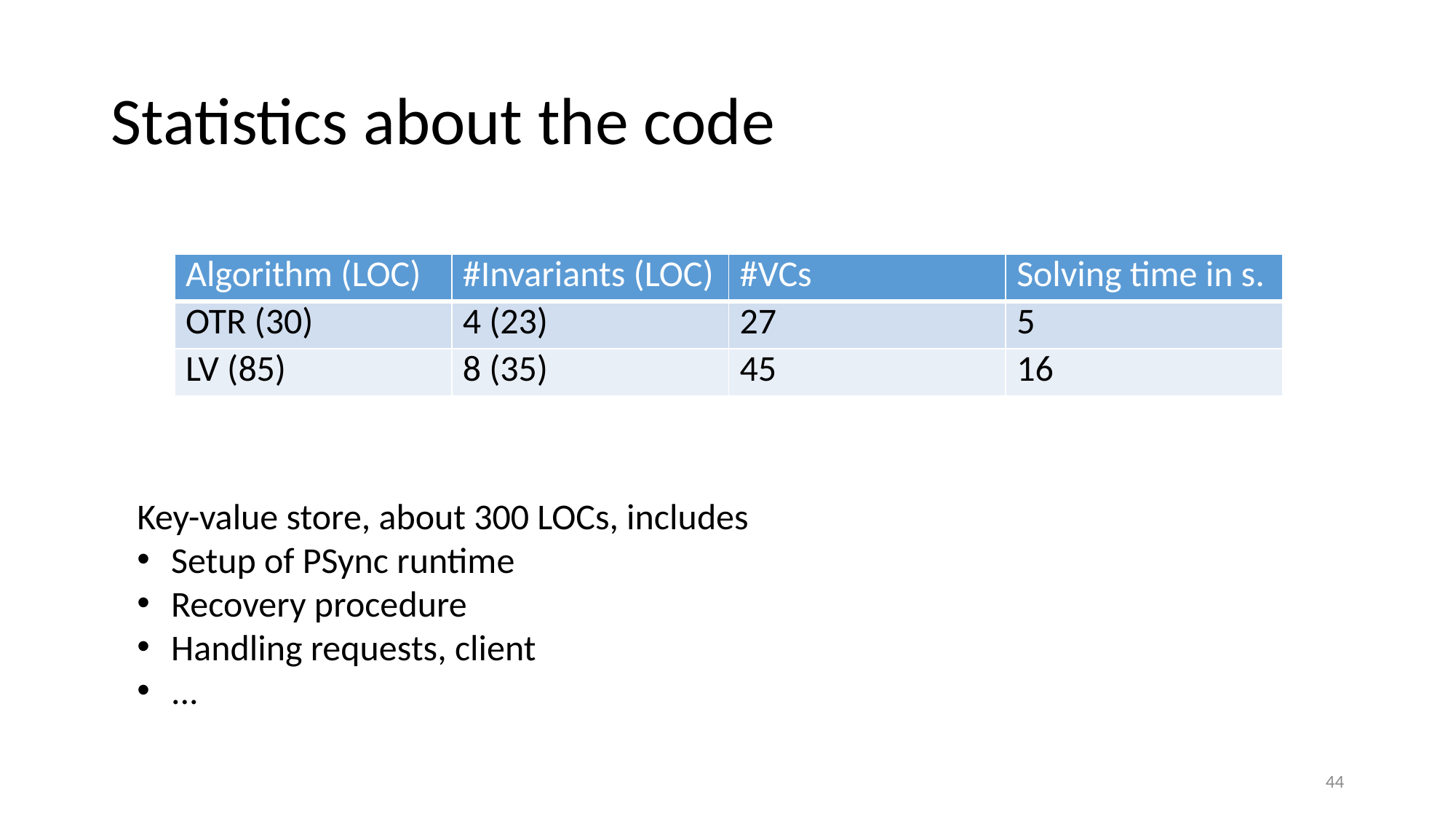

# Statistics about the code
| Algorithm (LOC) | #Invariants (LOC) | #VCs | Solving time in s. |
| --- | --- | --- | --- |
| OTR (30) | 4 (23) | 27 | 5 |
| LV (85) | 8 (35) | 45 | 16 |
Key-value store, about 300 LOCs, includes
Setup of PSync runtime
Recovery procedure
Handling requests, client
...
44